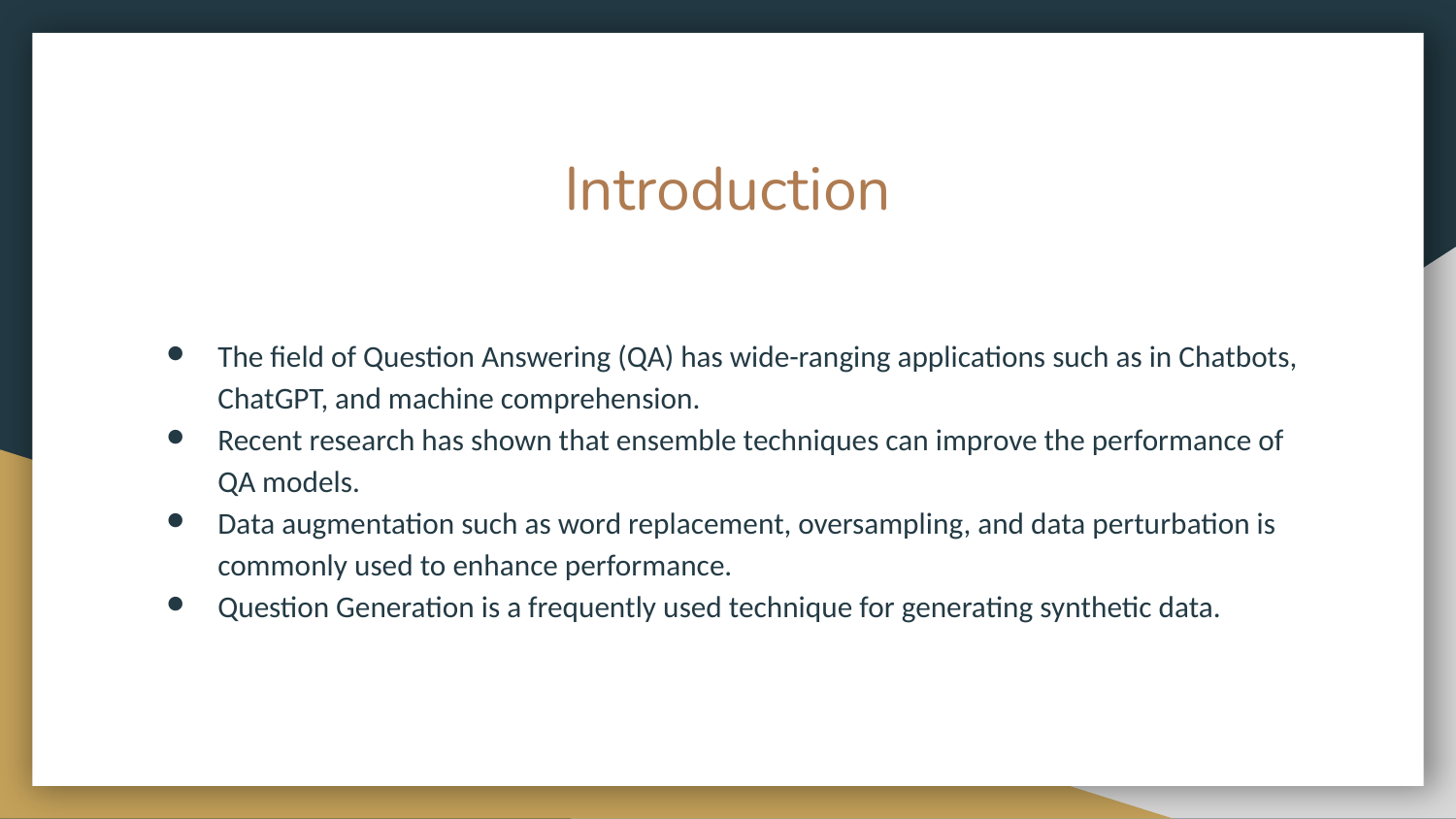

# Introduction
The field of Question Answering (QA) has wide-ranging applications such as in Chatbots, ChatGPT, and machine comprehension.
Recent research has shown that ensemble techniques can improve the performance of QA models.
Data augmentation such as word replacement, oversampling, and data perturbation is commonly used to enhance performance.
Question Generation is a frequently used technique for generating synthetic data.